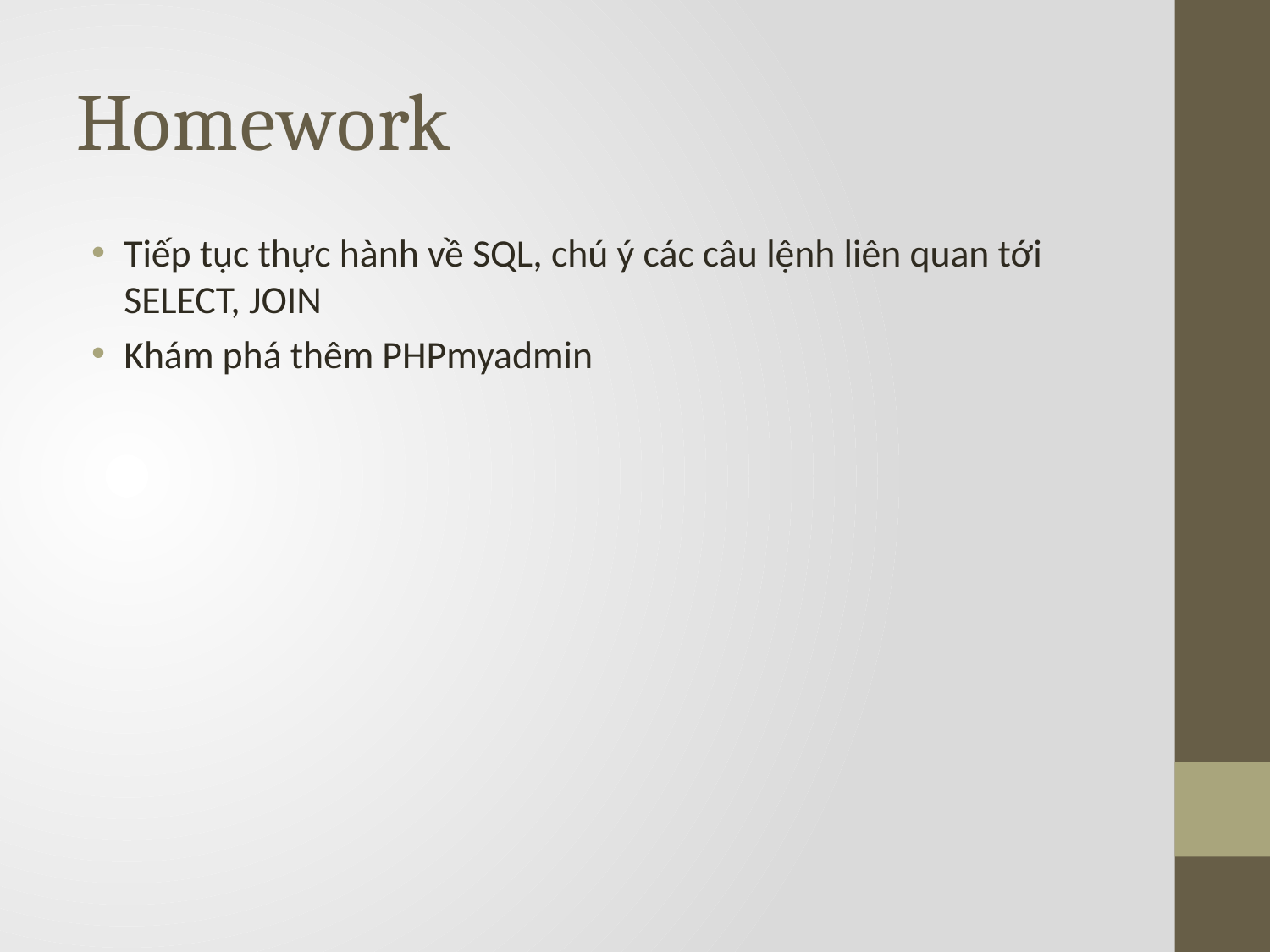

# Homework
Tiếp tục thực hành về SQL, chú ý các câu lệnh liên quan tới SELECT, JOIN
Khám phá thêm PHPmyadmin